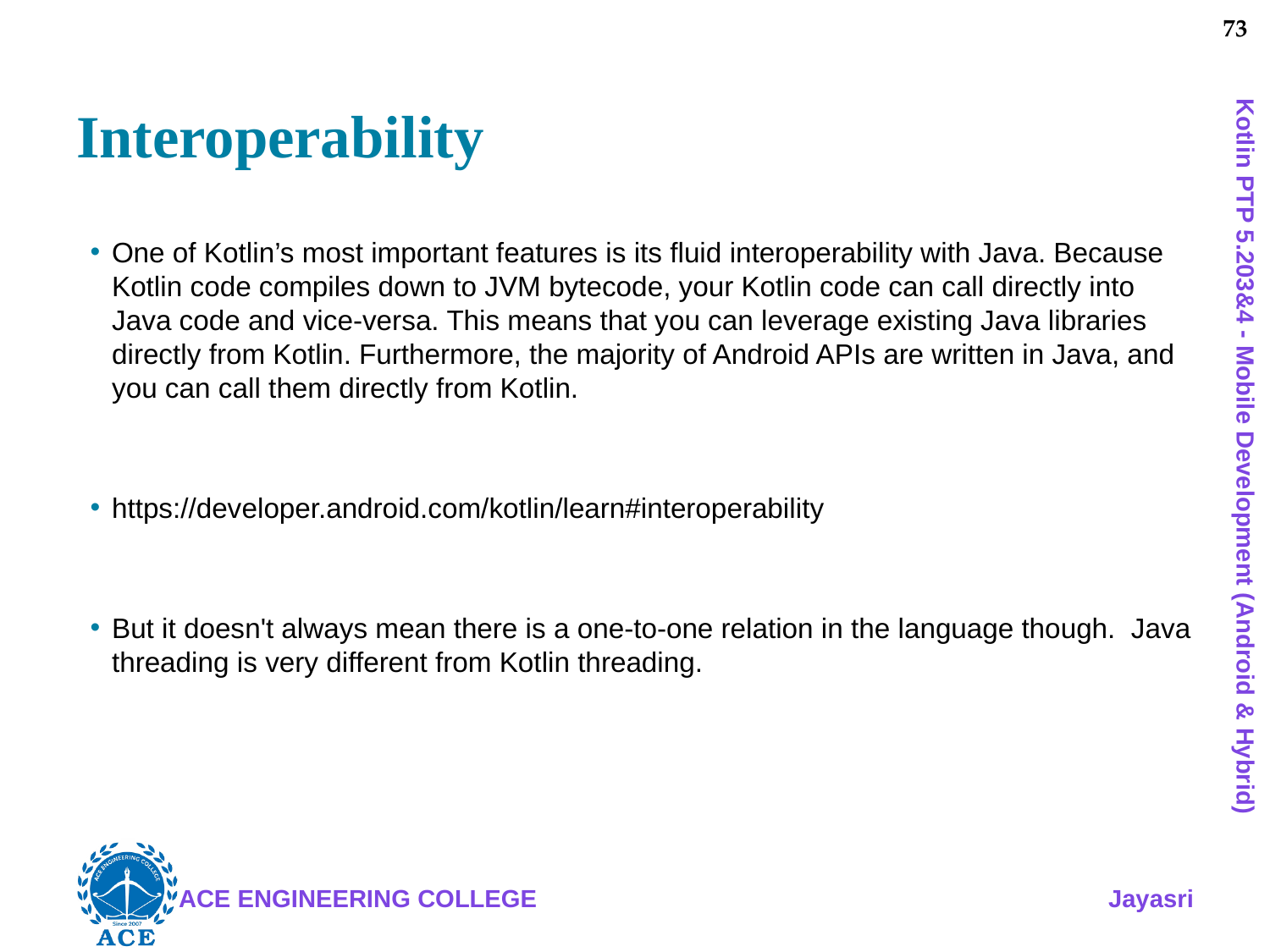

# Interoperability
One of Kotlin’s most important features is its fluid interoperability with Java. Because Kotlin code compiles down to JVM bytecode, your Kotlin code can call directly into Java code and vice-versa. This means that you can leverage existing Java libraries directly from Kotlin. Furthermore, the majority of Android APIs are written in Java, and you can call them directly from Kotlin.

https://developer.android.com/kotlin/learn#interoperability

But it doesn't always mean there is a one-to-one relation in the language though.  Java threading is very different from Kotlin threading.